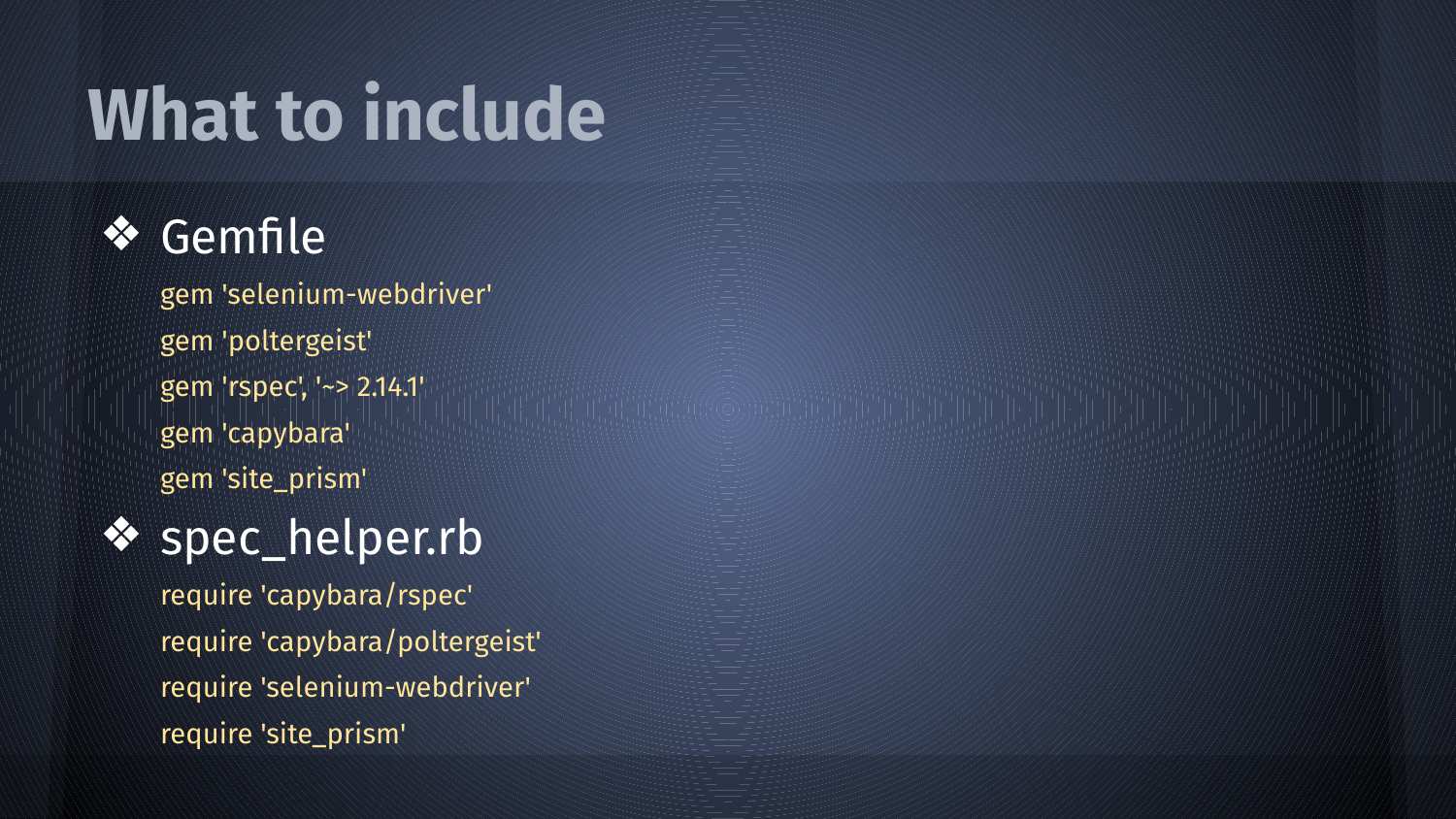

# What to include
Gemfile
gem 'selenium-webdriver'
gem 'poltergeist'
gem 'rspec', '~> 2.14.1'
gem 'capybara'
gem 'site_prism'
spec_helper.rb
require 'capybara/rspec'
require 'capybara/poltergeist'
require 'selenium-webdriver'
require 'site_prism'